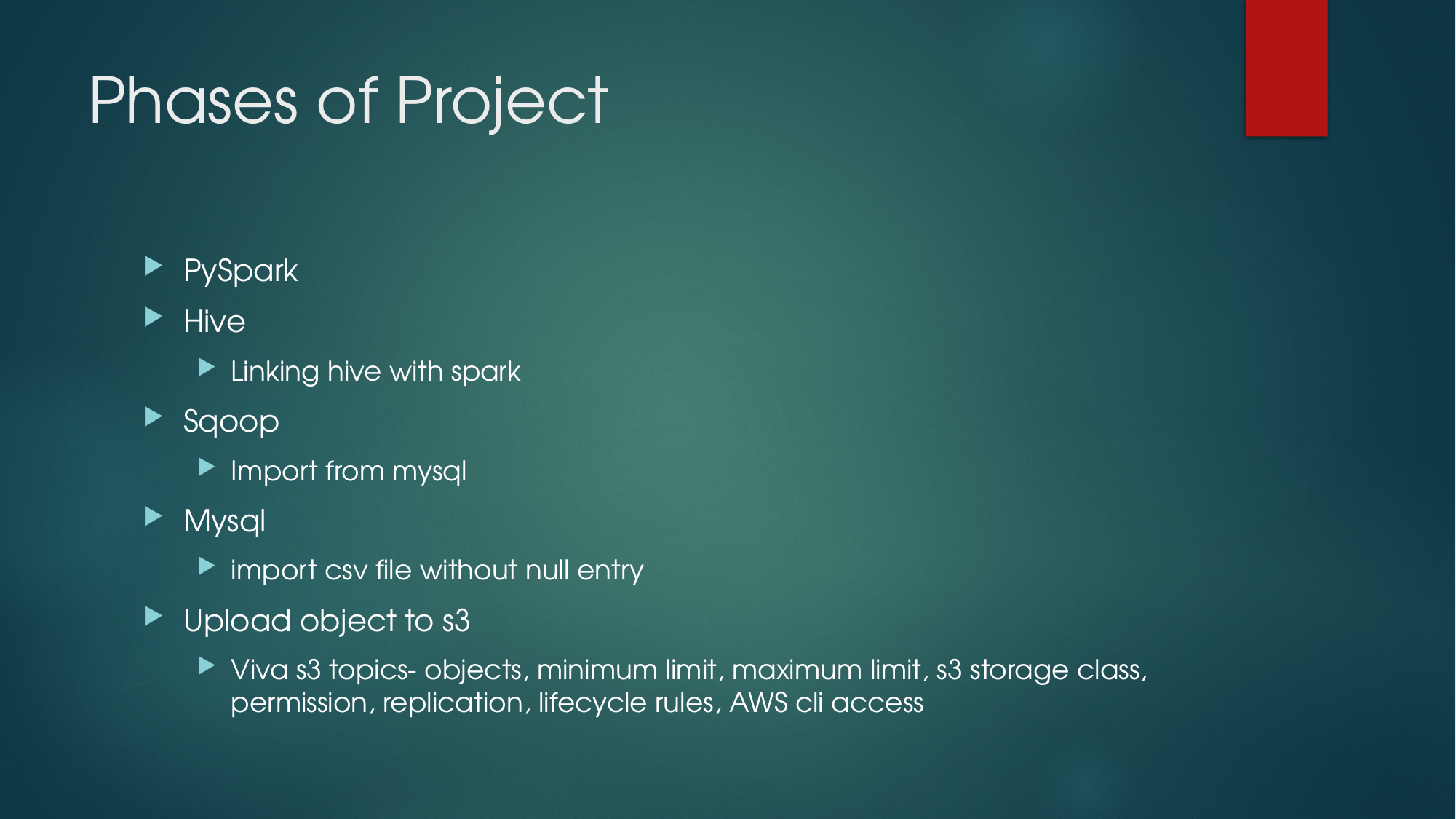

# Phases of Project
PySpark
Hive
Linking hive with spark
Sqoop
Import from mysql
Mysql
import csv file without null entry
Upload object to s3
Viva s3 topics- objects, minimum limit, maximum limit, s3 storage class, permission, replication, lifecycle rules, AWS cli access